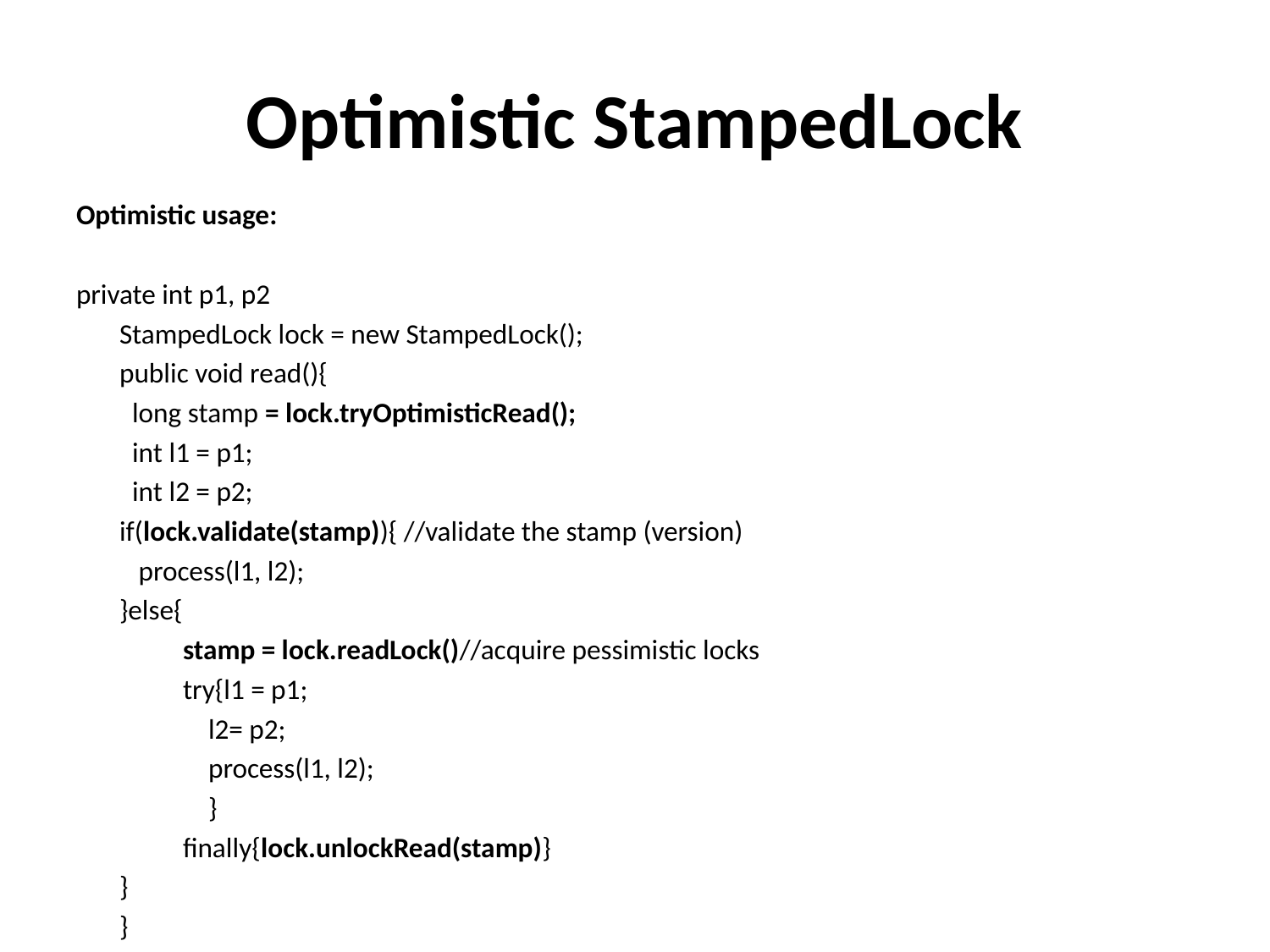

# Optimistic StampedLock
Optimistic usage:

private int p1, p2
	StampedLock lock = new StampedLock();
	public void read(){
	  long stamp = lock.tryOptimisticRead();
	  int l1 = p1;
	  int l2 = p2;
	if(lock.validate(stamp)){ //validate the stamp (version)
	   process(l1, l2);
	}else{
		stamp = lock.readLock()//acquire pessimistic locks
		try{l1 = p1;
		    l2= p2;
		    process(l1, l2);
		    }
		finally{lock.unlockRead(stamp)}
	}
	}